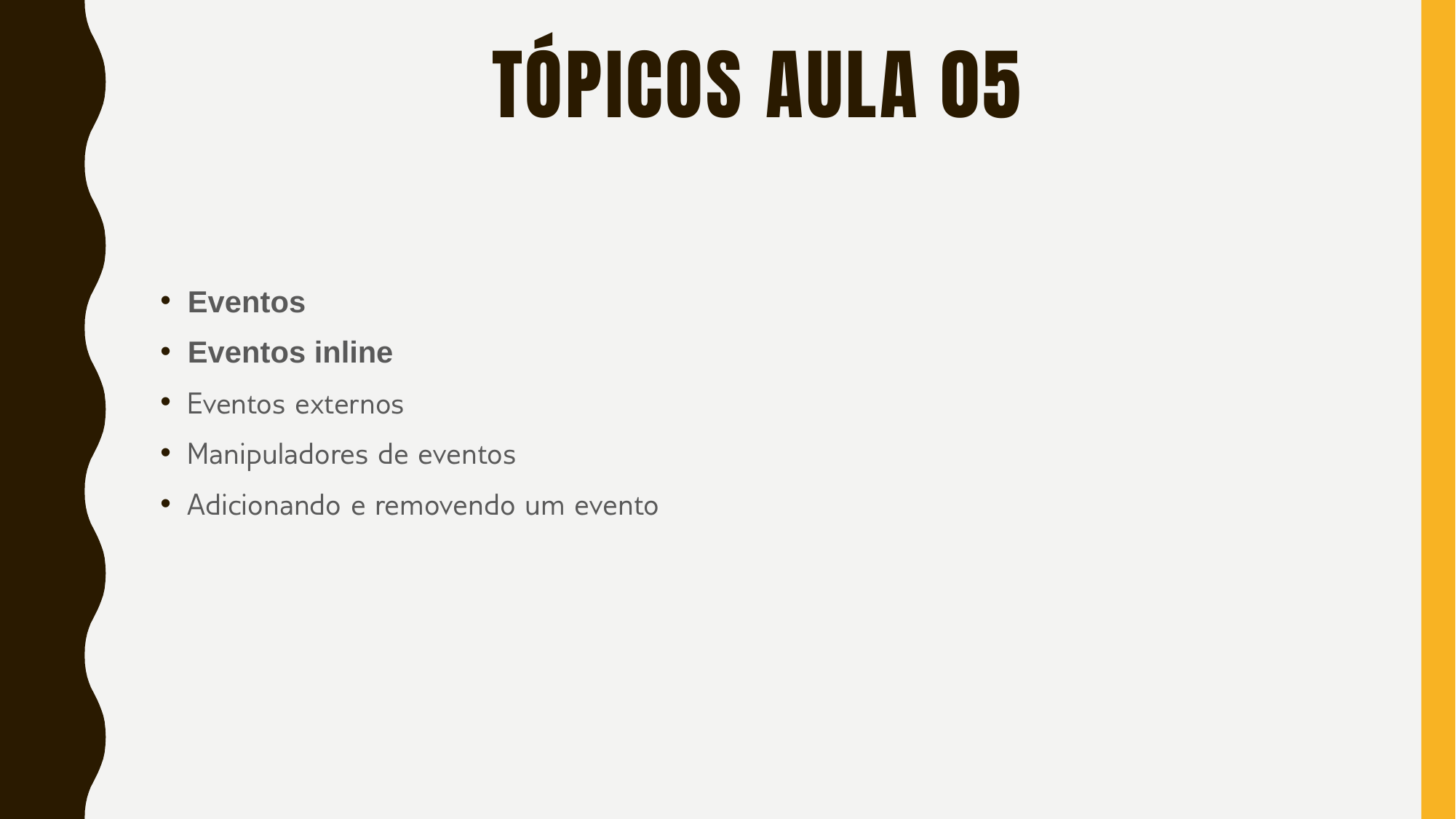

# Tópicos aula 05
Eventos
Eventos inline
Eventos externos
Manipuladores de eventos
Adicionando e removendo um evento